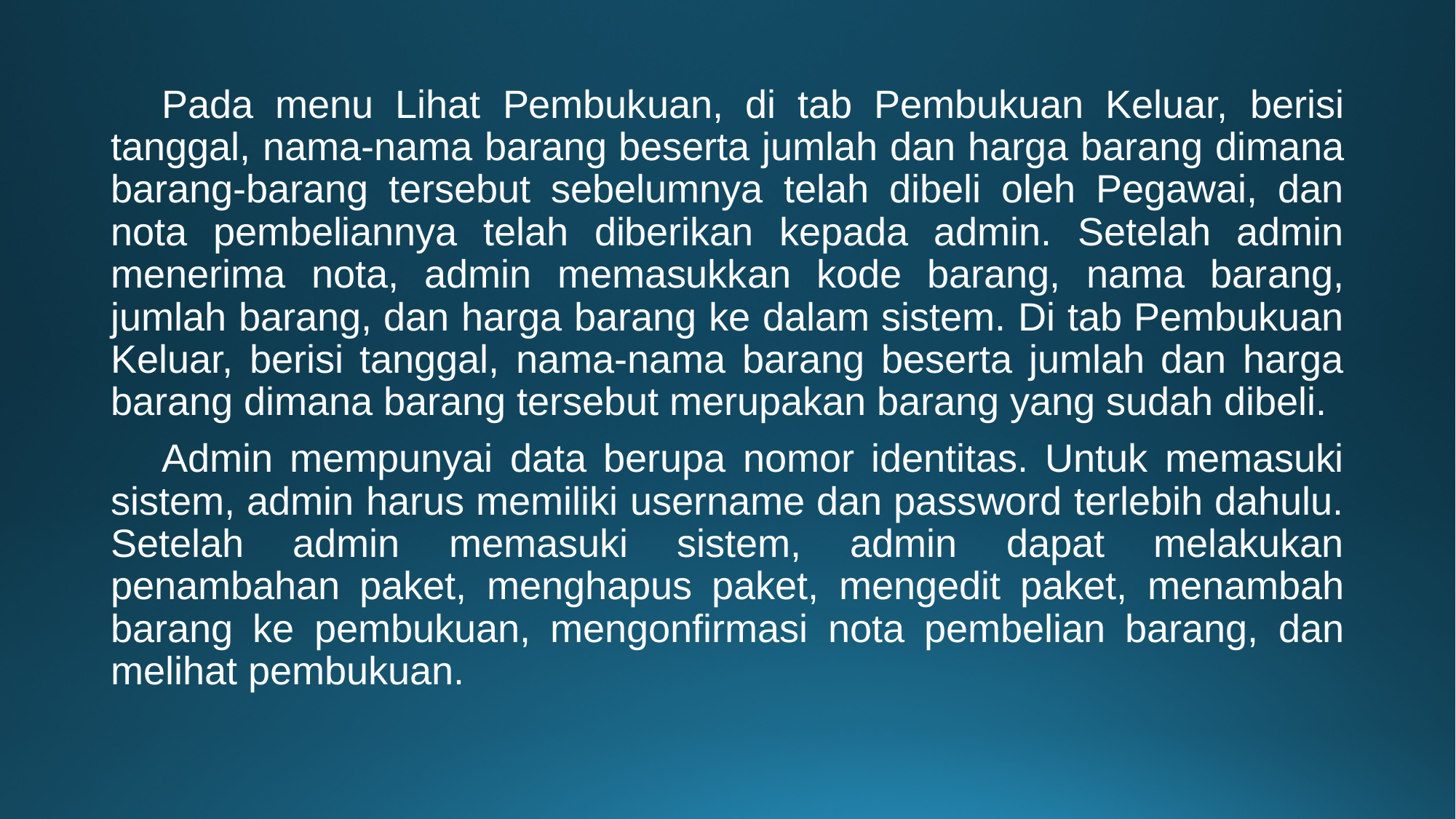

Pada menu Lihat Pembukuan, di tab Pembukuan Keluar, berisi tanggal, nama-nama barang beserta jumlah dan harga barang dimana barang-barang tersebut sebelumnya telah dibeli oleh Pegawai, dan nota pembeliannya telah diberikan kepada admin. Setelah admin menerima nota, admin memasukkan kode barang, nama barang, jumlah barang, dan harga barang ke dalam sistem. Di tab Pembukuan Keluar, berisi tanggal, nama-nama barang beserta jumlah dan harga barang dimana barang tersebut merupakan barang yang sudah dibeli.
Admin mempunyai data berupa nomor identitas. Untuk memasuki sistem, admin harus memiliki username dan password terlebih dahulu. Setelah admin memasuki sistem, admin dapat melakukan penambahan paket, menghapus paket, mengedit paket, menambah barang ke pembukuan, mengonfirmasi nota pembelian barang, dan melihat pembukuan.